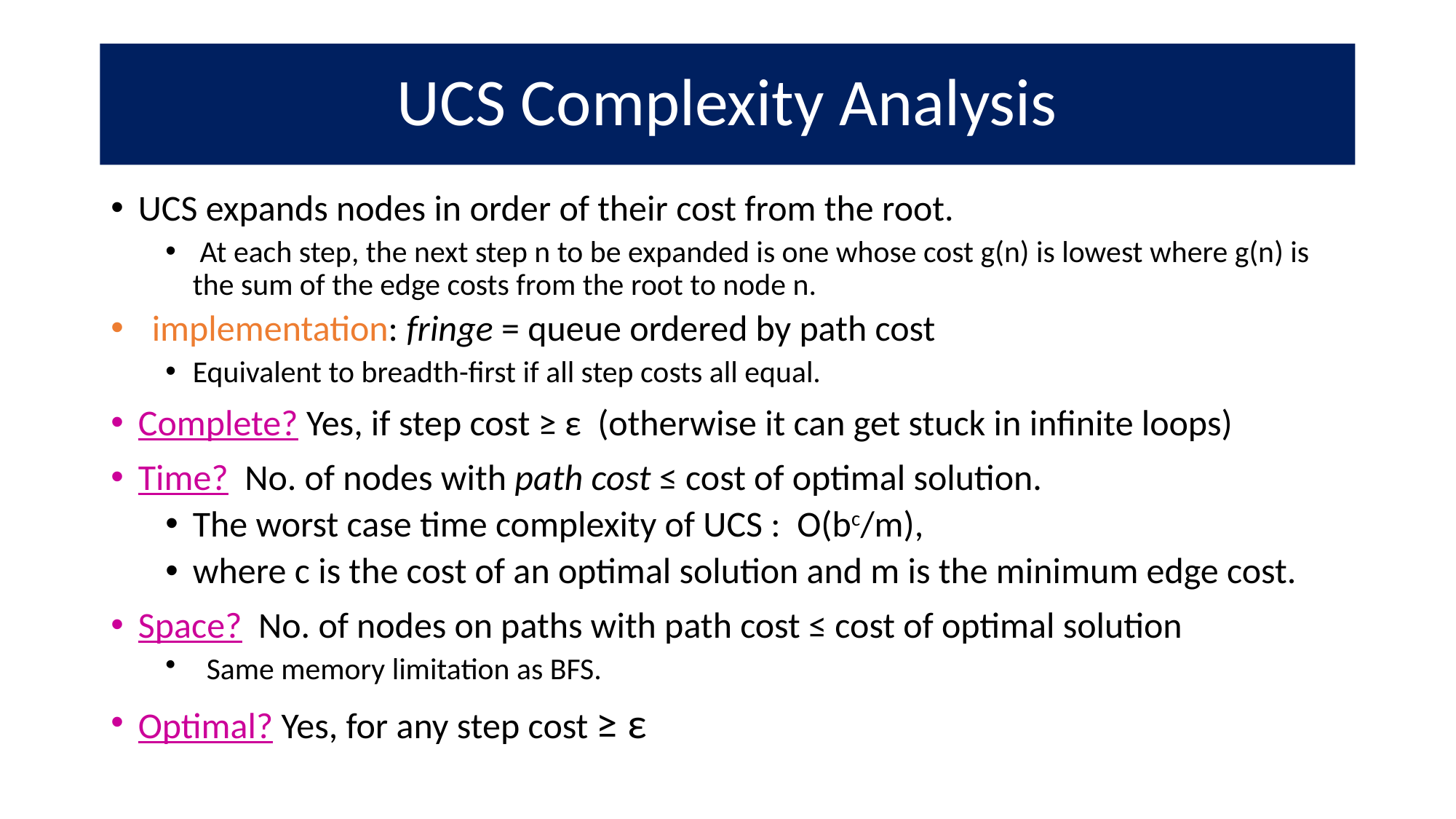

# UCS Complexity Analysis
UCS expands nodes in order of their cost from the root.
 At each step, the next step n to be expanded is one whose cost g(n) is lowest where g(n) is the sum of the edge costs from the root to node n.
implementation: fringe = queue ordered by path cost
Equivalent to breadth-first if all step costs all equal.
Complete? Yes, if step cost ≥ ε  (otherwise it can get stuck in infinite loops)
Time?  No. of nodes with path cost ≤ cost of optimal solution.
The worst case time complexity of UCS :  O(bc/m),
where c is the cost of an optimal solution and m is the minimum edge cost.
Space?  No. of nodes on paths with path cost ≤ cost of optimal solution
Same memory limitation as BFS.
Optimal? Yes, for any step cost ≥ ε